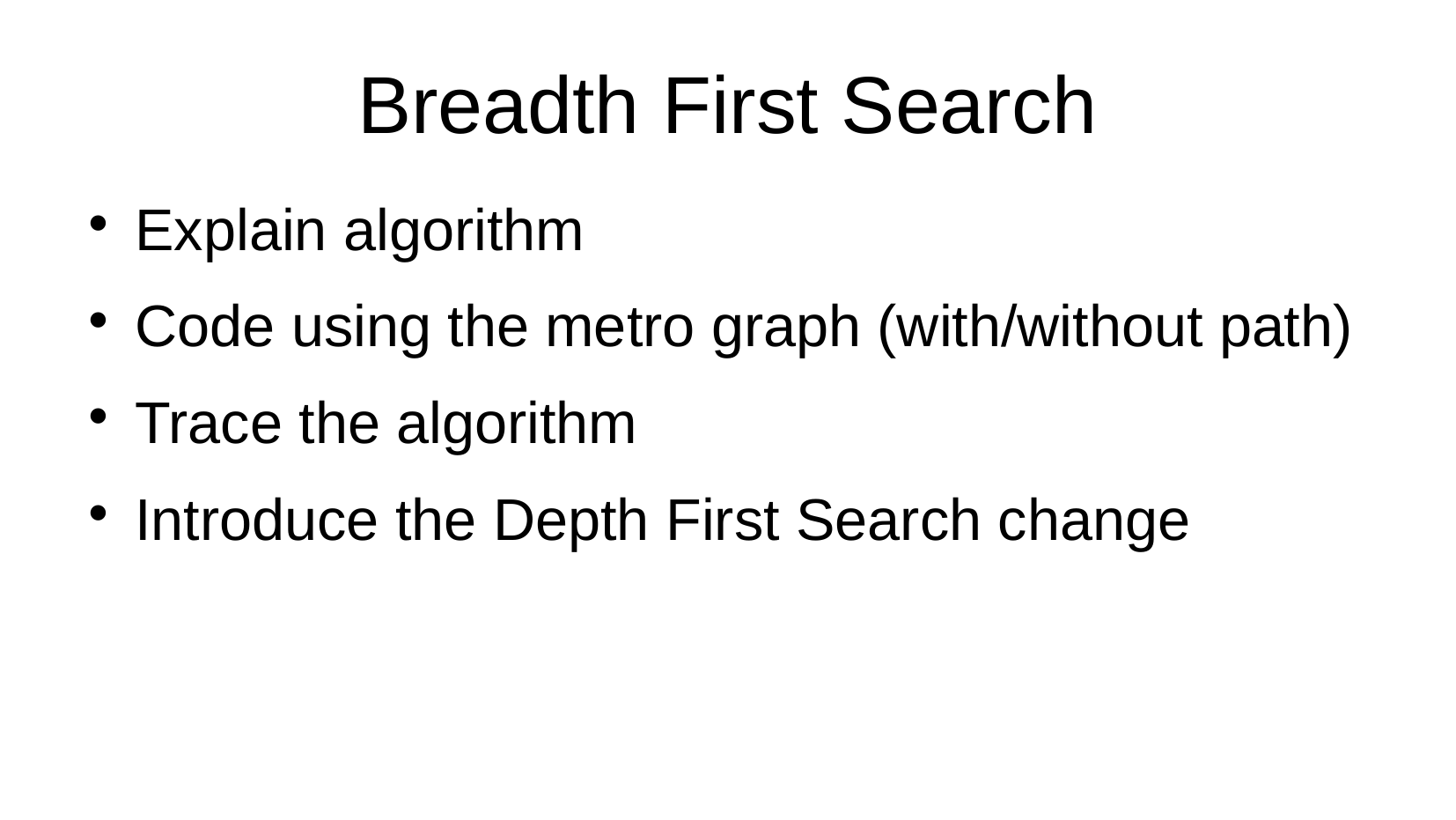

Breadth First Search
Explain algorithm
Code using the metro graph (with/without path)
Trace the algorithm
Introduce the Depth First Search change